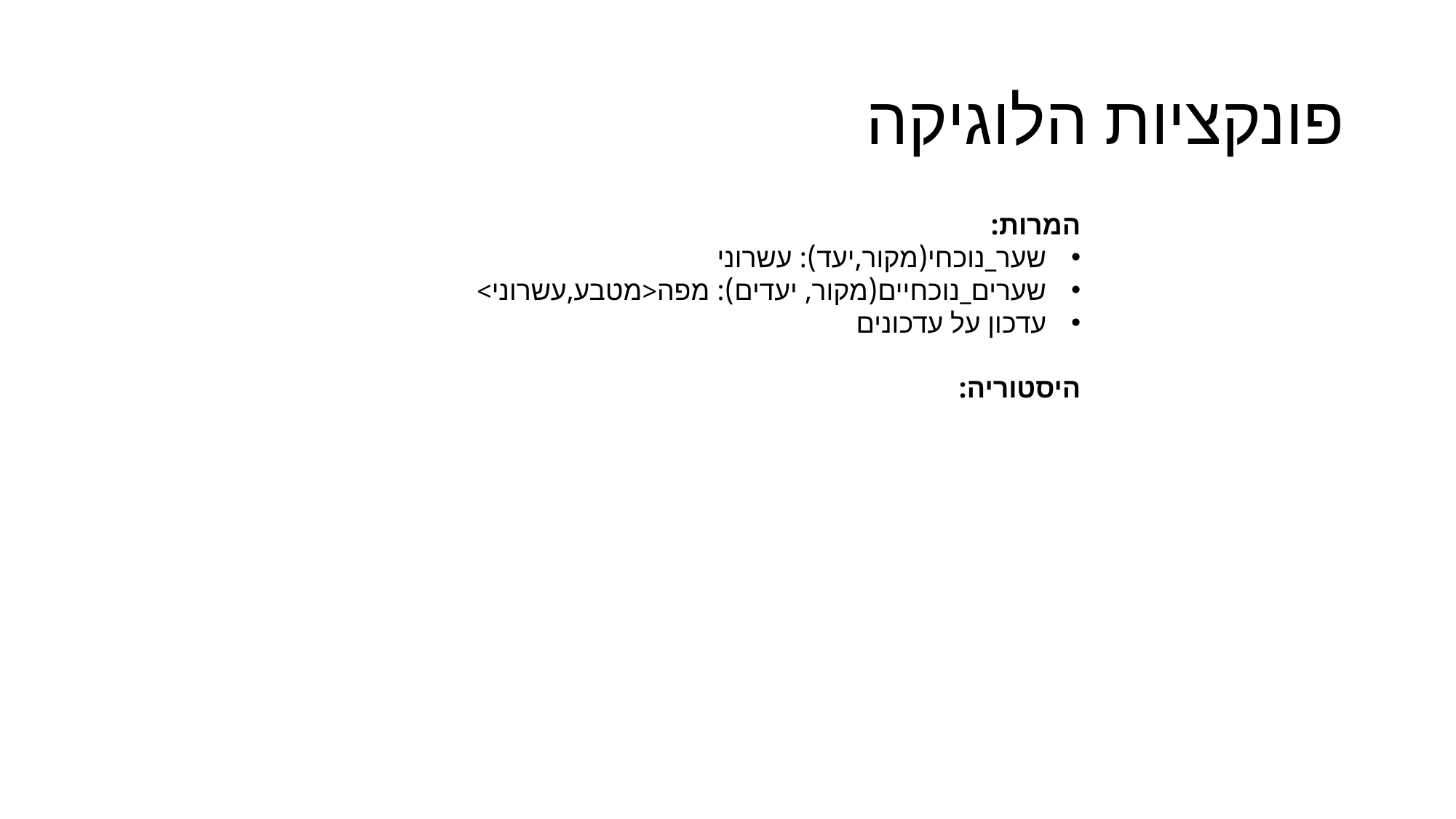

# פונקציות הלוגיקה
המרות:
שער_נוכחי(מקור,יעד): עשרוני
שערים_נוכחיים(מקור, יעדים): מפה<מטבע,עשרוני>
עדכון על עדכונים
היסטוריה: